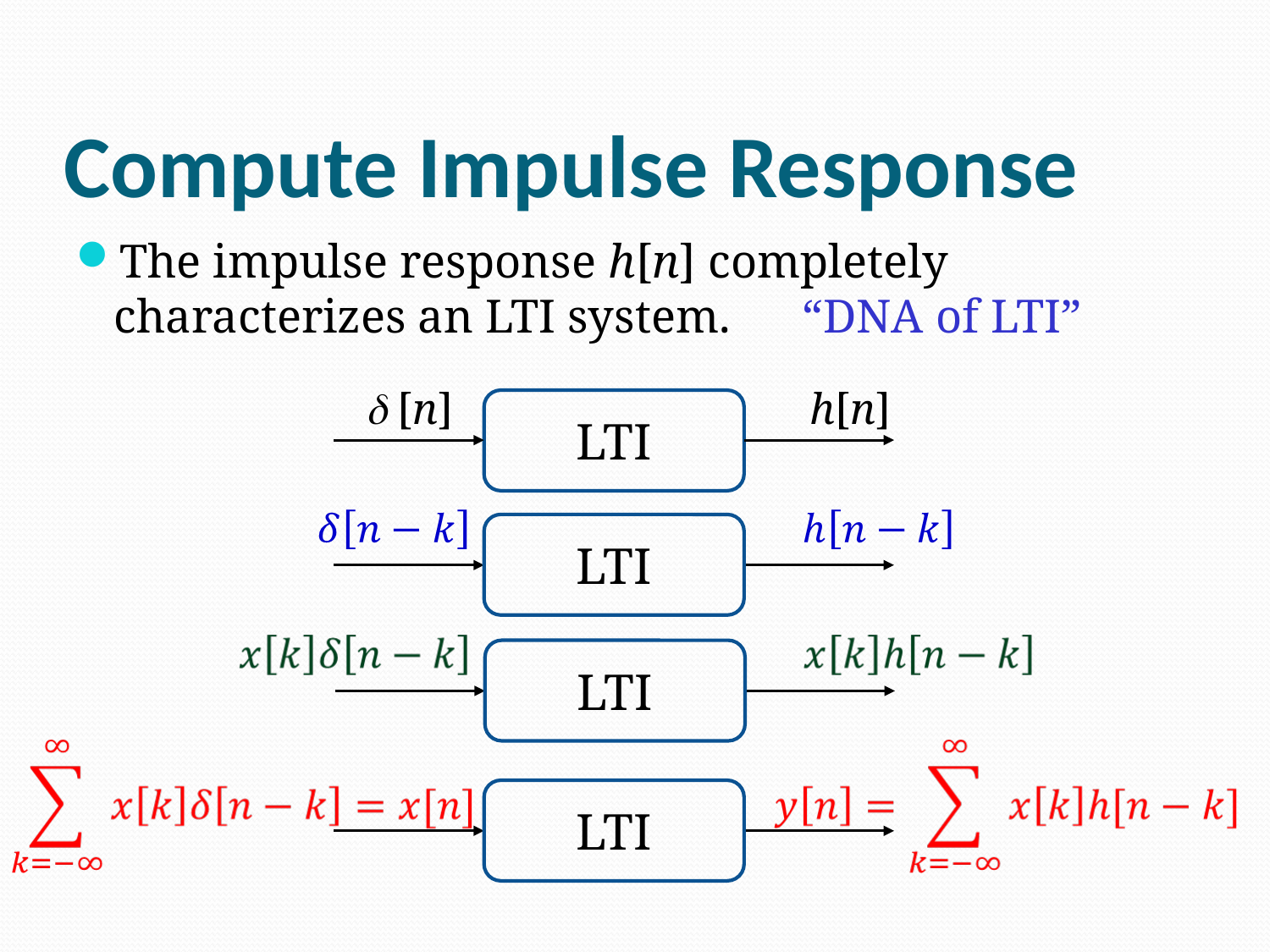

Compute Impulse Response
The impulse response h[n] completely characterizes an LTI system.      “DNA of LTI”
δ [n]
h[n]
LTI

LTI

LTI

LTI
Digital Signal Processing by Yu Yajun @ SUSTech
46